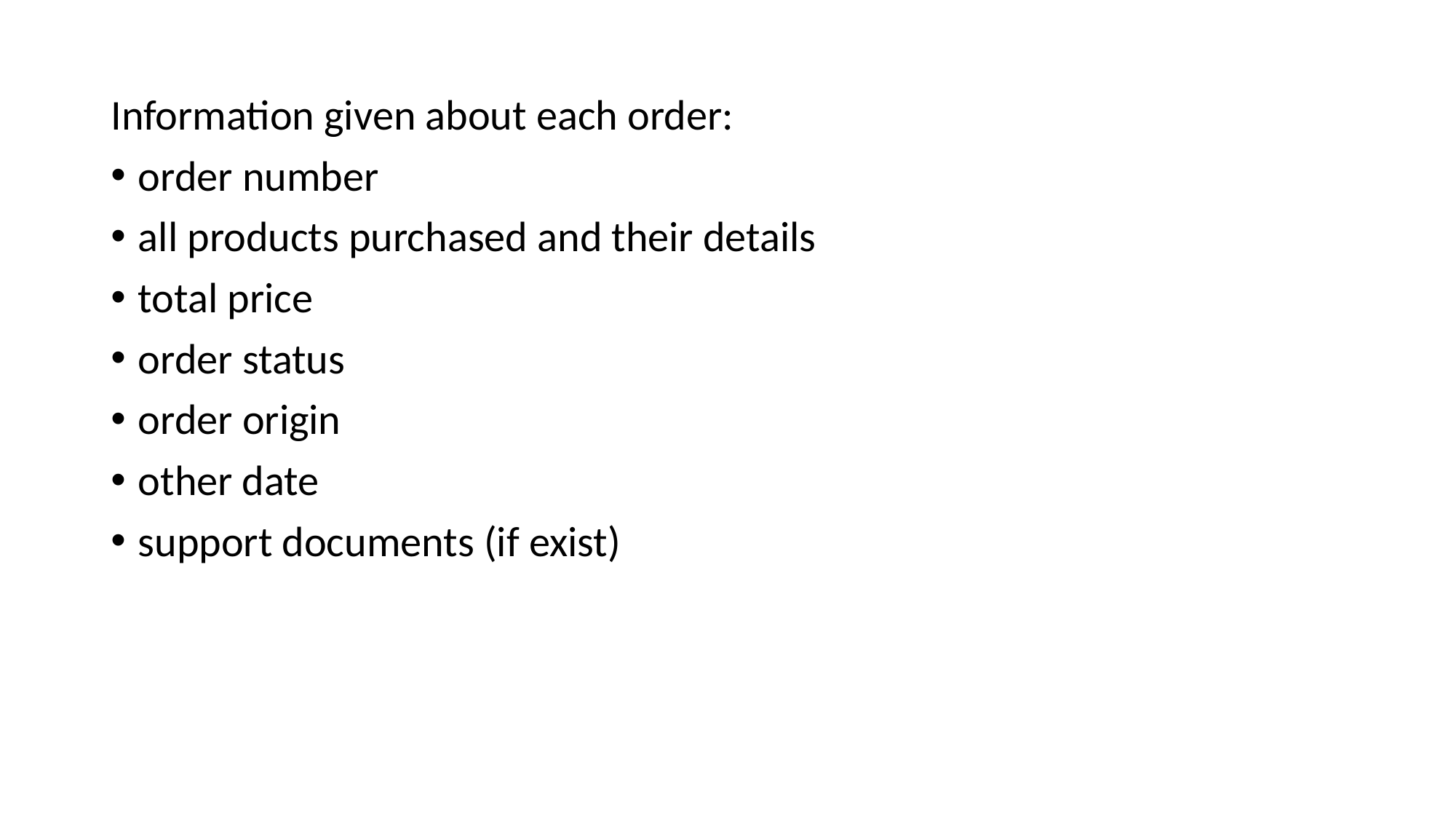

Information given about each order:
order number
all products purchased and their details
total price
order status
order origin
other date
support documents (if exist)